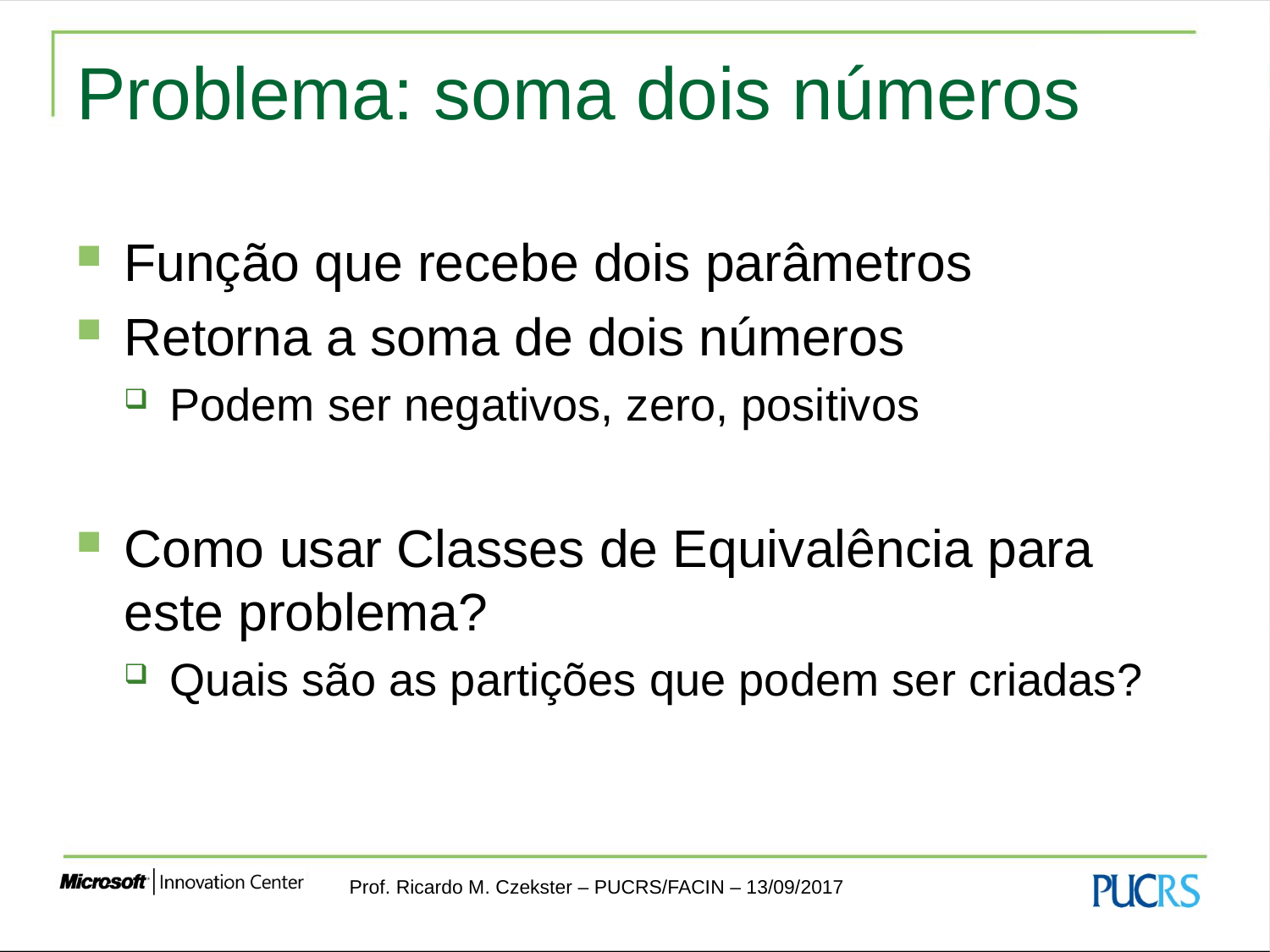

# Problema: soma dois números
Função que recebe dois parâmetros
Retorna a soma de dois números
Podem ser negativos, zero, positivos

Como usar Classes de Equivalência para este problema?
Quais são as partições que podem ser criadas?